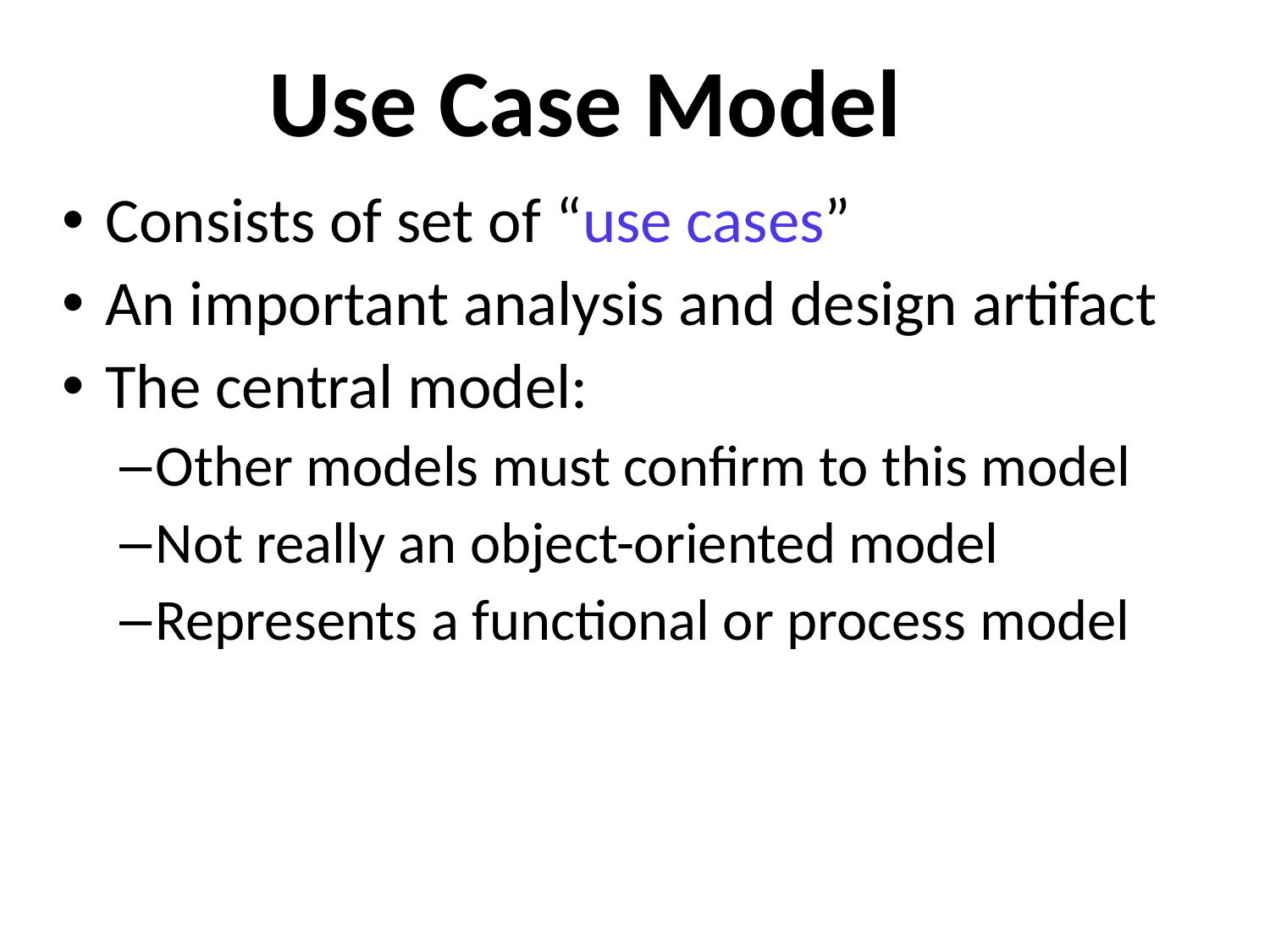

# Use Case Model
Consists of set of “use cases”
An important analysis and design artifact
The central model:
Other models must confirm to this model
Not really an object-oriented model
Represents a functional or process model